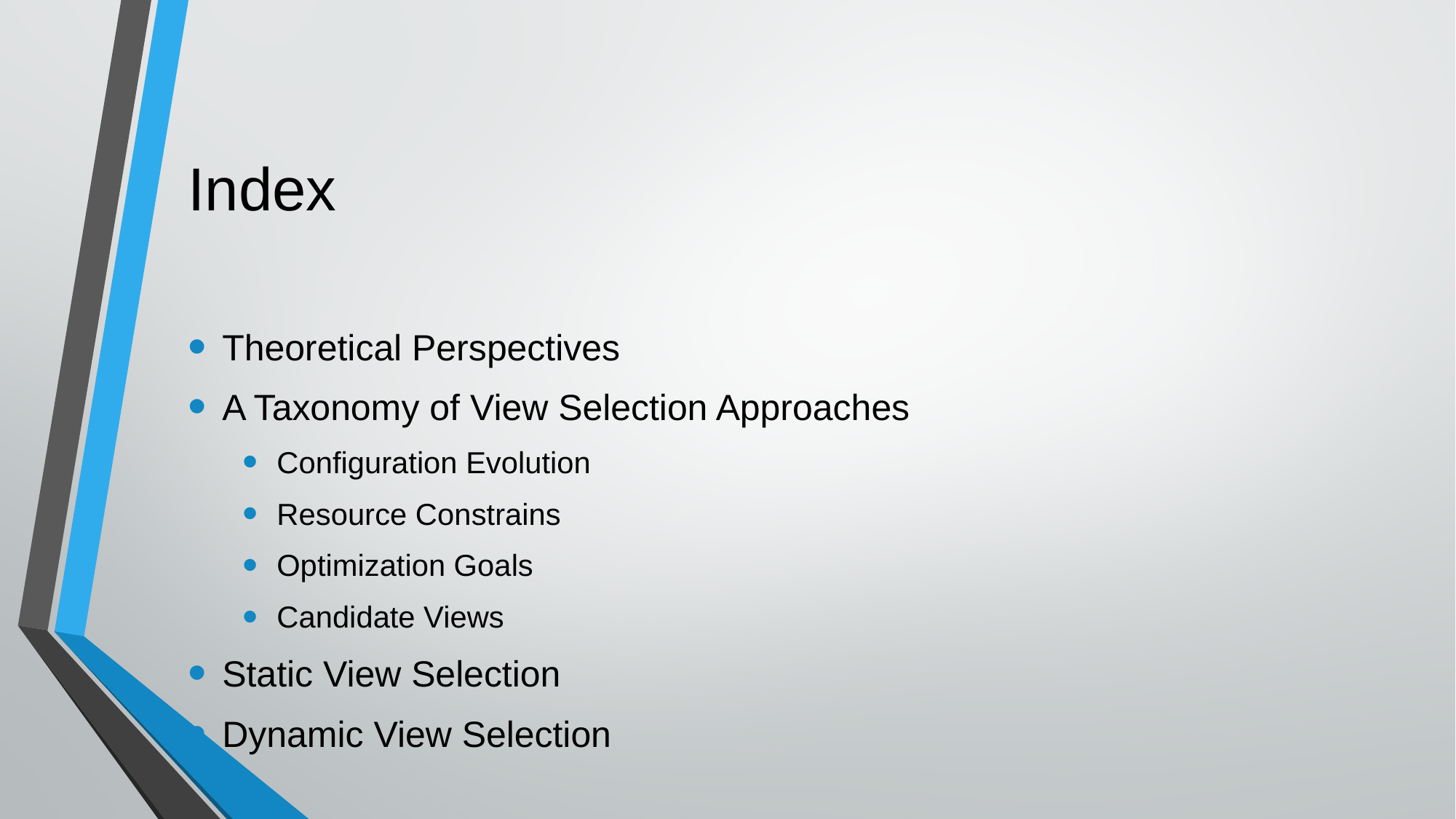

# Index
Theoretical Perspectives
A Taxonomy of View Selection Approaches
Configuration Evolution
Resource Constrains
Optimization Goals
Candidate Views
Static View Selection
Dynamic View Selection